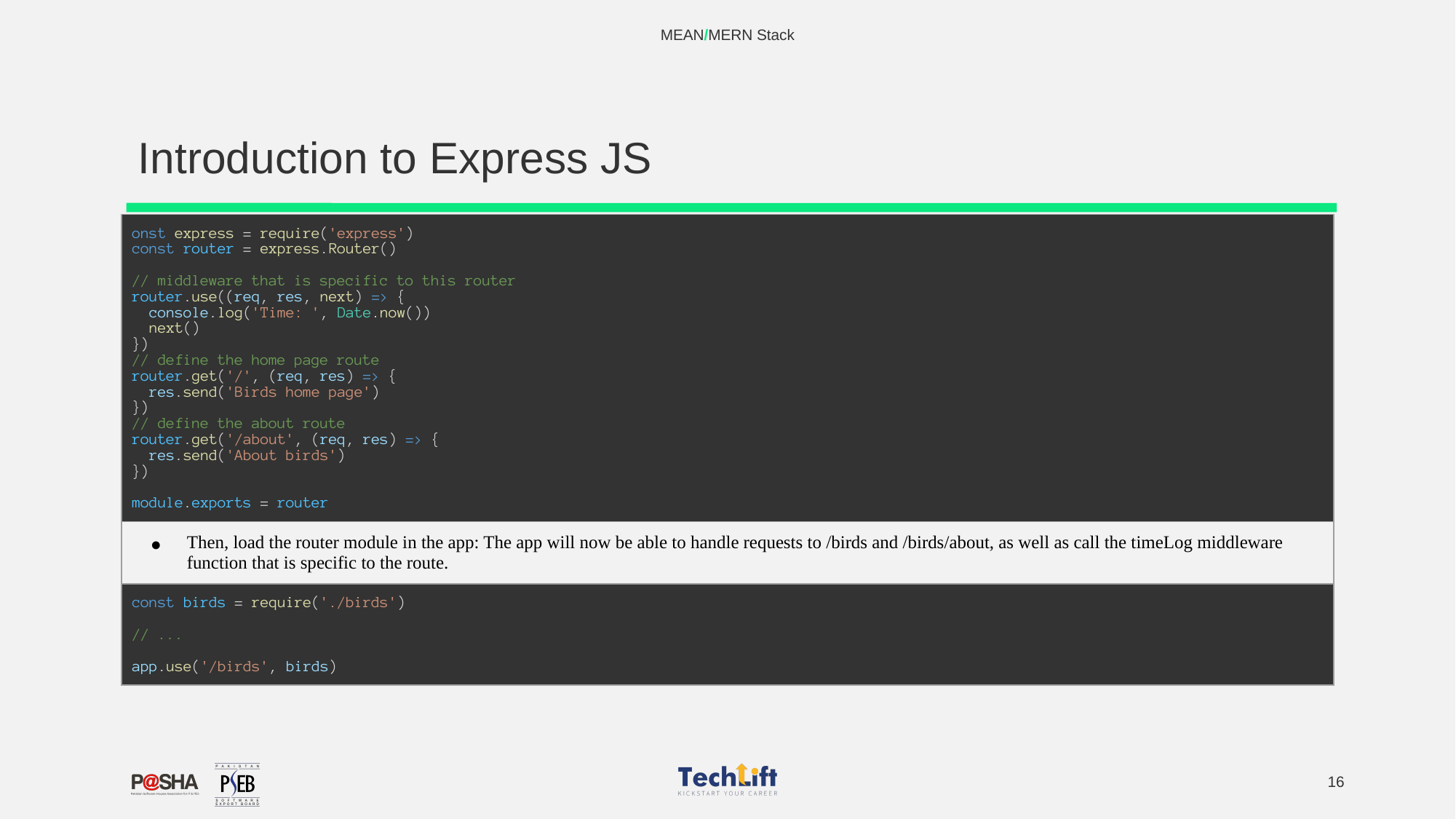

MEAN/MERN Stack
# Introduction to Express JS
| onst express = require('express') const router = express.Router() // middleware that is specific to this router router.use((req, res, next) => {   console.log('Time: ', Date.now())   next() }) // define the home page route router.get('/', (req, res) => {   res.send('Birds home page') }) // define the about route router.get('/about', (req, res) => {   res.send('About birds') }) module.exports = router |
| --- |
| Then, load the router module in the app: The app will now be able to handle requests to /birds and /birds/about, as well as call the timeLog middleware function that is specific to the route. |
| const birds = require('./birds') // ... app.use('/birds', birds) |
16